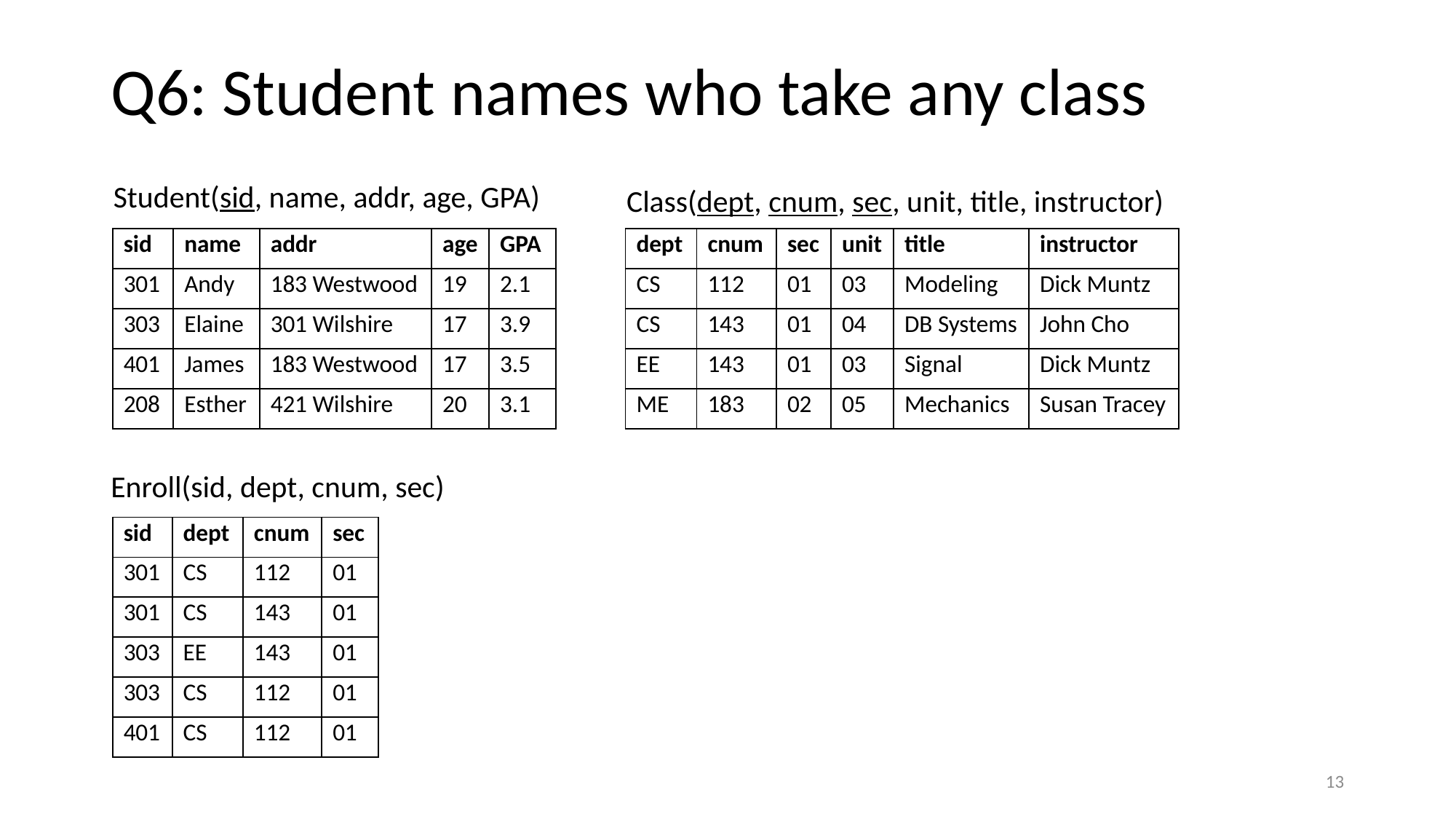

# Q6: Student names who take any class
Student(sid, name, addr, age, GPA)
Class(dept, cnum, sec, unit, title, instructor)
| sid | name | addr | age | GPA |
| --- | --- | --- | --- | --- |
| 301 | Andy | 183 Westwood | 19 | 2.1 |
| 303 | Elaine | 301 Wilshire | 17 | 3.9 |
| 401 | James | 183 Westwood | 17 | 3.5 |
| 208 | Esther | 421 Wilshire | 20 | 3.1 |
| dept | cnum | sec | unit | title | instructor |
| --- | --- | --- | --- | --- | --- |
| CS | 112 | 01 | 03 | Modeling | Dick Muntz |
| CS | 143 | 01 | 04 | DB Systems | John Cho |
| EE | 143 | 01 | 03 | Signal | Dick Muntz |
| ME | 183 | 02 | 05 | Mechanics | Susan Tracey |
Enroll(sid, dept, cnum, sec)
| sid | dept | cnum | sec |
| --- | --- | --- | --- |
| 301 | CS | 112 | 01 |
| 301 | CS | 143 | 01 |
| 303 | EE | 143 | 01 |
| 303 | CS | 112 | 01 |
| 401 | CS | 112 | 01 |
13